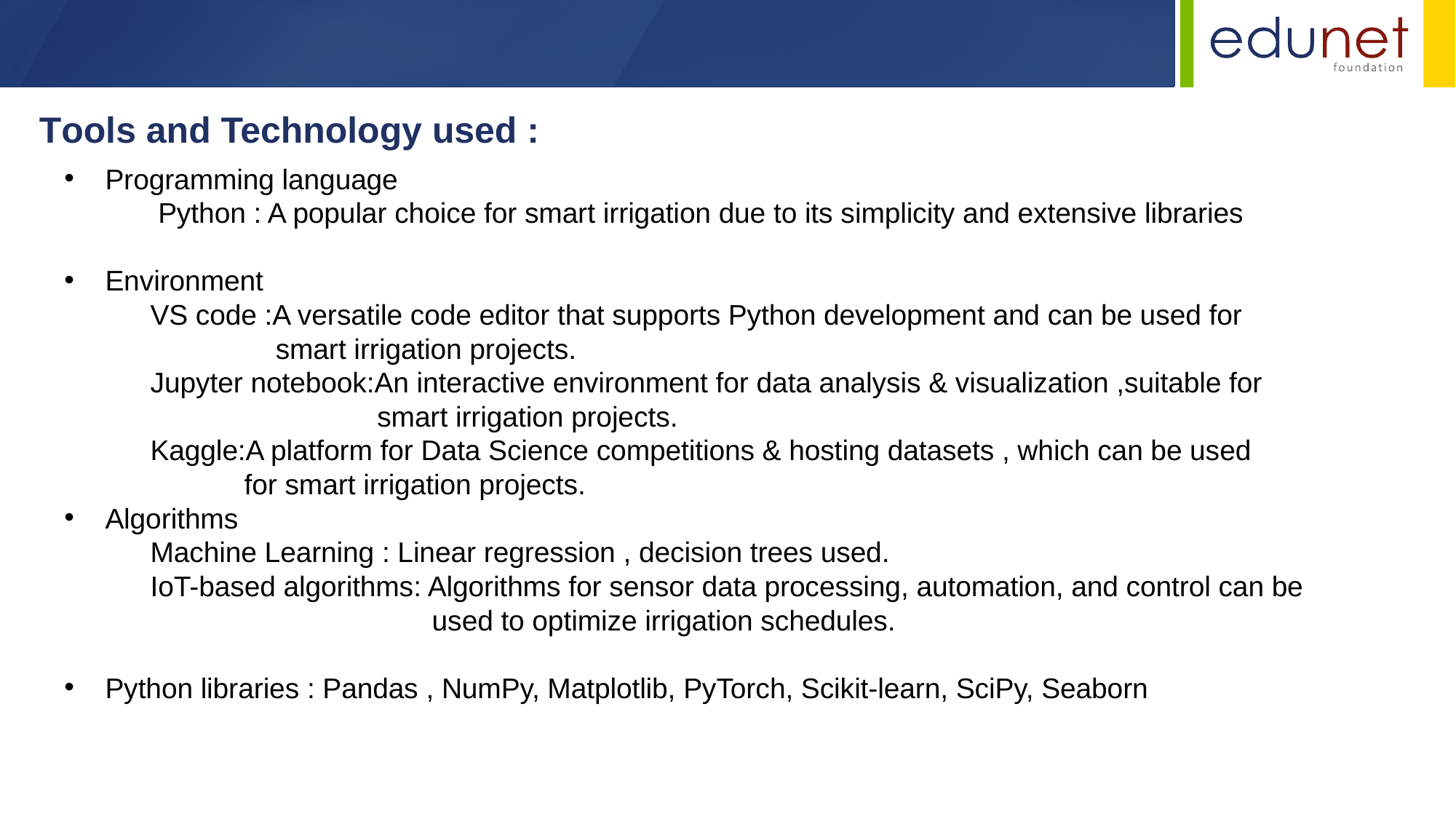

Tools and Technology used :

Programming language
            Python : A popular choice for smart irrigation due to its simplicity and extensive libraries

Environment
           VS code :A versatile code editor that supports Python development and can be used for
                           smart irrigation projects.
           Jupyter notebook:An interactive environment for data analysis & visualization ,suitable for
                                        smart irrigation projects.
           Kaggle:A platform for Data Science competitions & hosting datasets , which can be used
                       for smart irrigation projects.
Algorithms
           Machine Learning : Linear regression , decision trees used.
           IoT-based algorithms: Algorithms for sensor data processing, automation, and control can be
                                               used to optimize irrigation schedules.

Python libraries : Pandas , NumPy, Matplotlib, PyTorch, Scikit-learn, SciPy, Seaborn